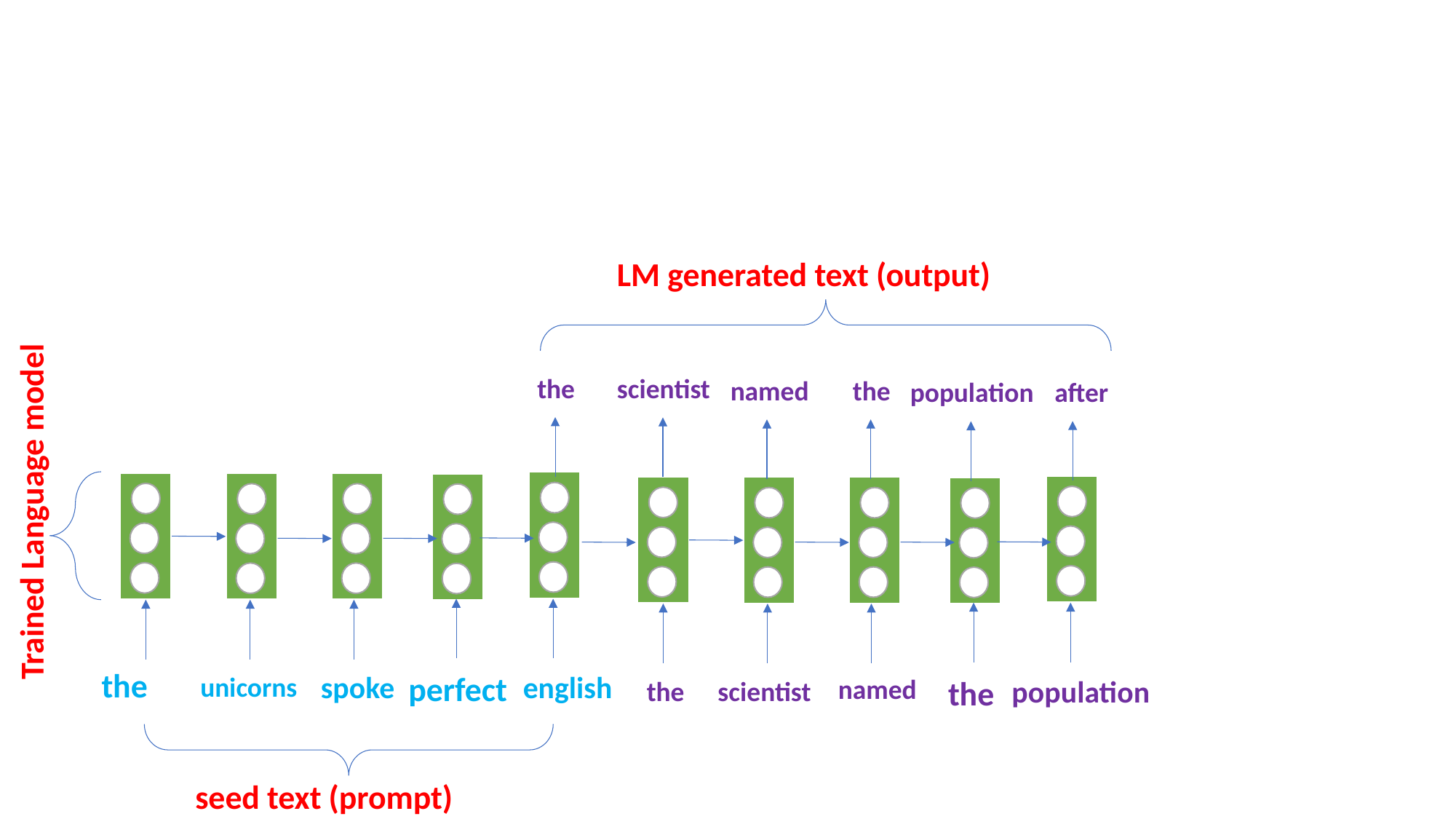

LM generated text (output)
the
scientist
named
the
after
population

Trained Language model

the
spoke
perfect
english
unicorns
named
the
population
the
scientist
seed text (prompt)